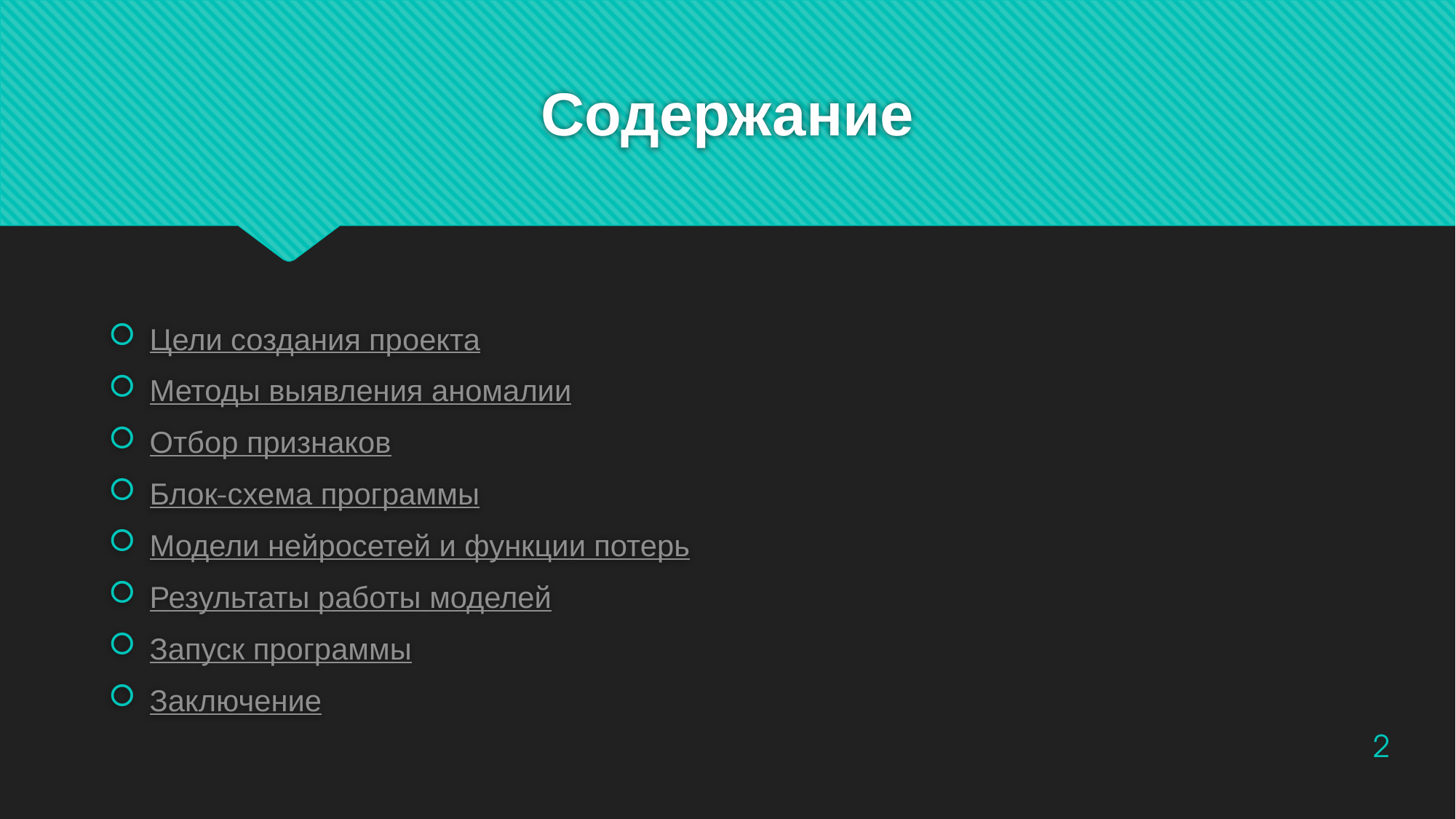

# Содержание
Цели создания проекта
Методы выявления аномалии
Отбор признаков
Блок-схема программы
Модели нейросетей и функции потерь
Результаты работы моделей
Запуск программы
Заключение
2